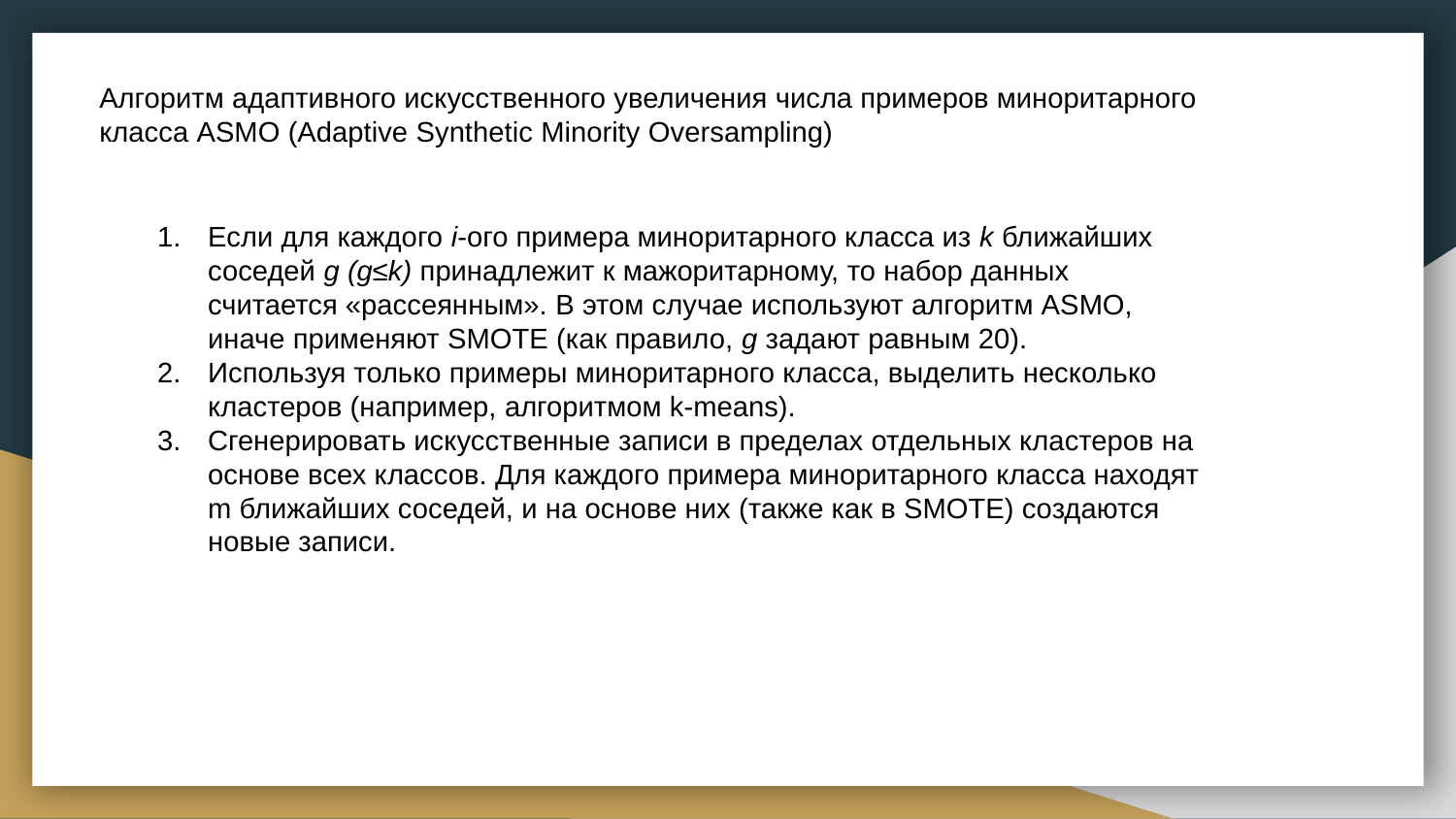

Алгоритм адаптивного искусственного увеличения числа примеров миноритарного класса ASMO (Adaptive Synthetic Minority Oversampling)
Если для каждого i-ого примера миноритарного класса из k ближайших соседей g (g≤k) принадлежит к мажоритарному, то набор данных считается «рассеянным». В этом случае используют алгоритм ASMO, иначе применяют SMOTE (как правило, g задают равным 20).
Используя только примеры миноритарного класса, выделить несколько кластеров (например, алгоритмом k-means).
Сгенерировать искусственные записи в пределах отдельных кластеров на основе всех классов. Для каждого примера миноритарного класса находят m ближайших соседей, и на основе них (также как в SMOTE) создаются новые записи.